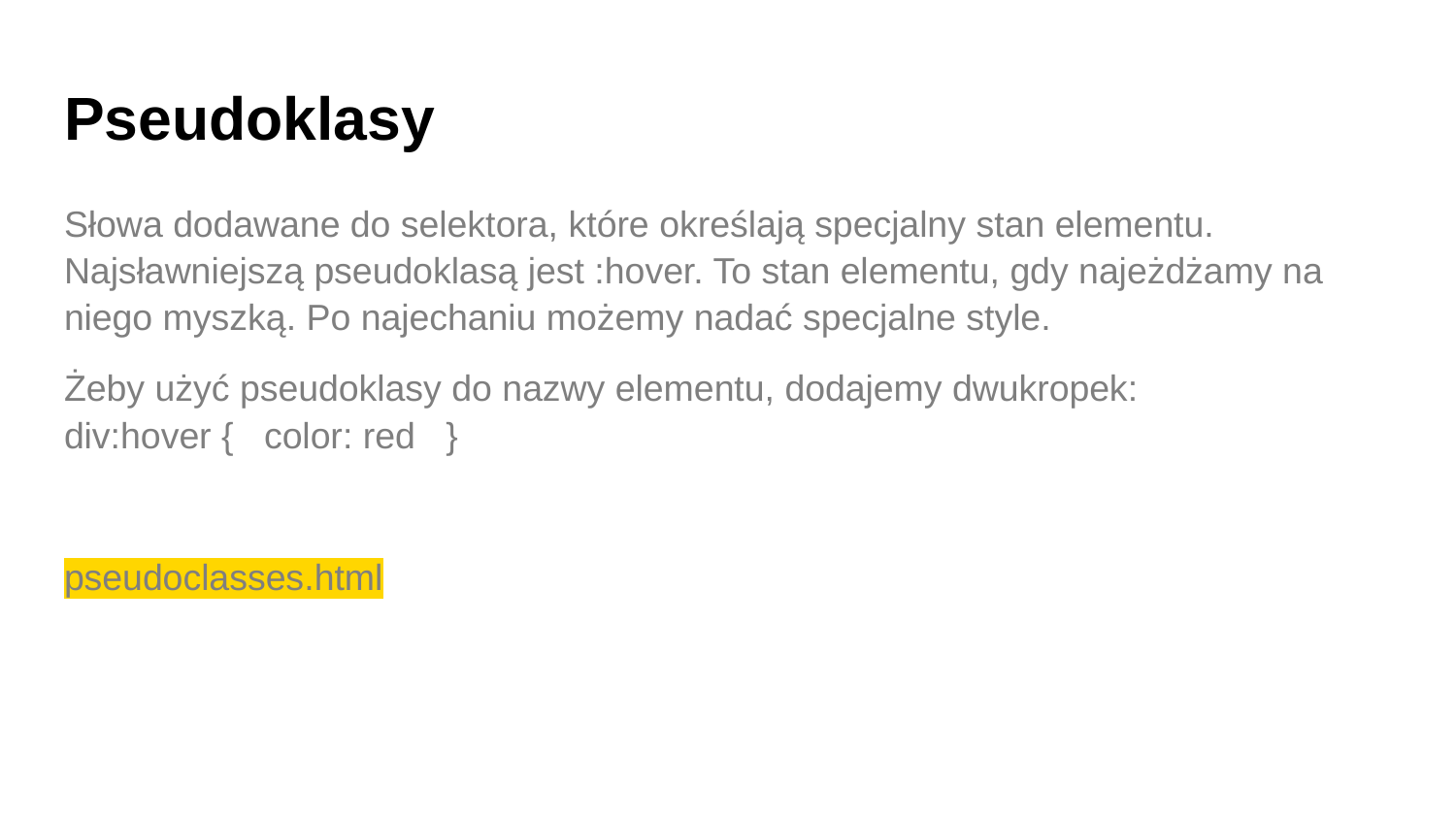

# Pseudoklasy
Słowa dodawane do selektora, które określają specjalny stan elementu.
Najsławniejszą pseudoklasą jest :hover. To stan elementu, gdy najeżdżamy na niego myszką. Po najechaniu możemy nadać specjalne style.
Żeby użyć pseudoklasy do nazwy elementu, dodajemy dwukropek:
div:hover {   color: red   }

pseudoclasses.html